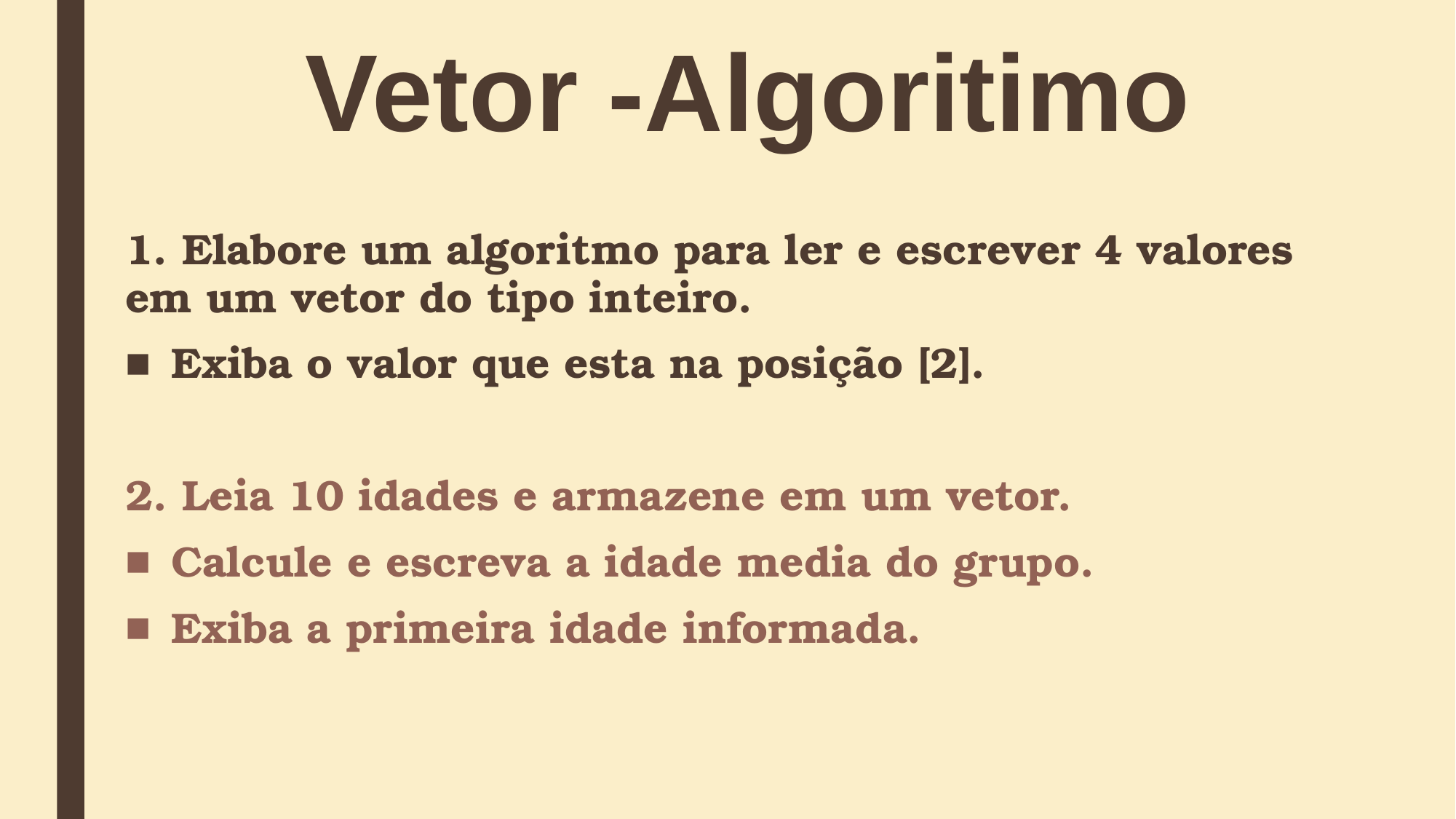

# Vetor -Algoritimo
1. Elabore um algoritmo para ler e escrever 4 valores em um vetor do tipo inteiro.
Exiba o valor que esta na posição [2].

2. Leia 10 idades e armazene em um vetor.
Calcule e escreva a idade media do grupo.
Exiba a primeira idade informada.